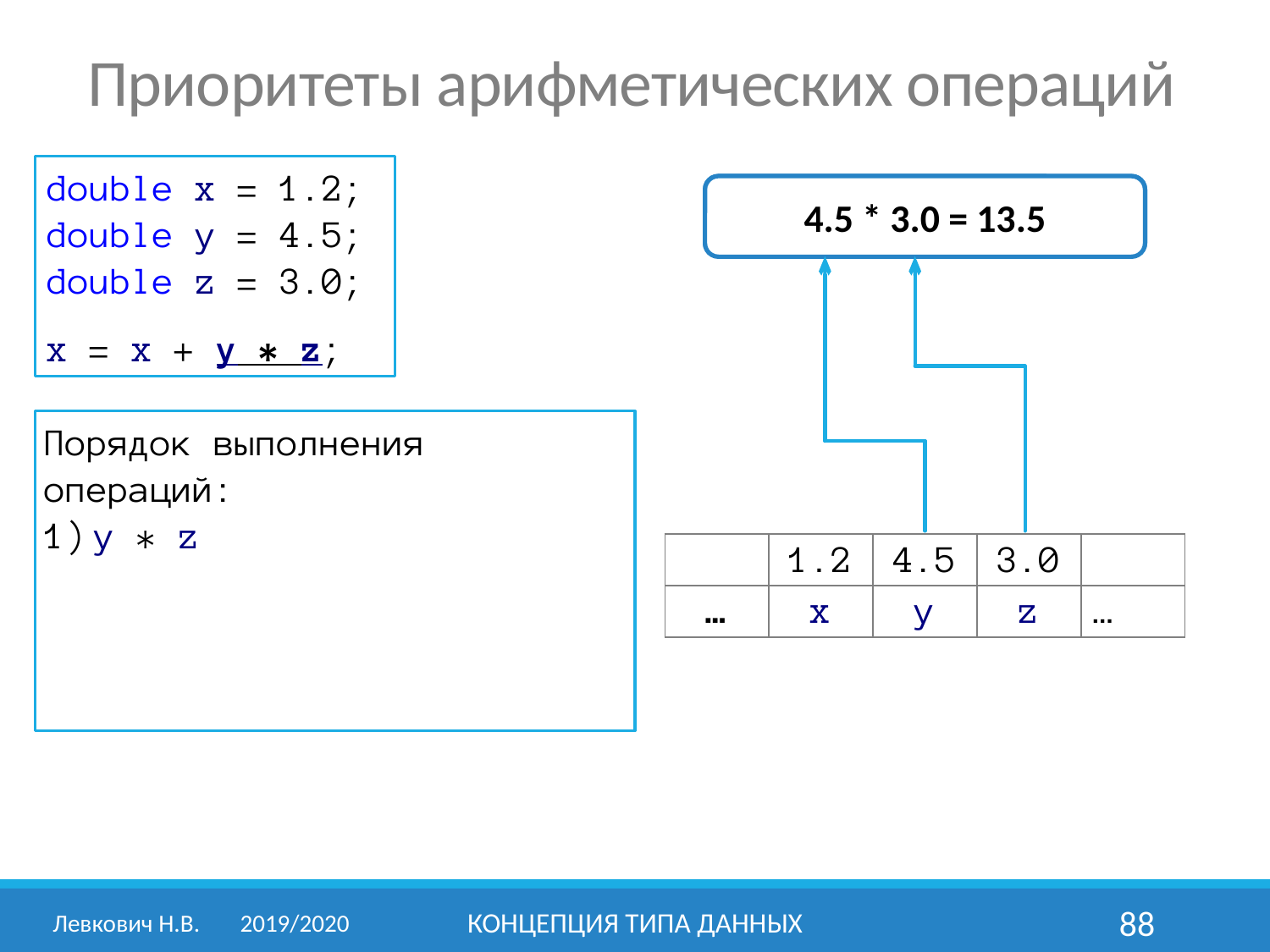

Приоритеты арифметических операций

double x = 1.2;
double y = 4.5;
double z = 3.0;
x = x + y * z;
4.5 * 3.0 = 13.5
АЛУ
Порядок выполнения операций:
1)	y * z
|  | 1.2 | 4.5 | 3.0 |  |
| --- | --- | --- | --- | --- |
| … | x | y | z | … |
Левкович Н.В.	2019/2020
Концепция типа данных
88